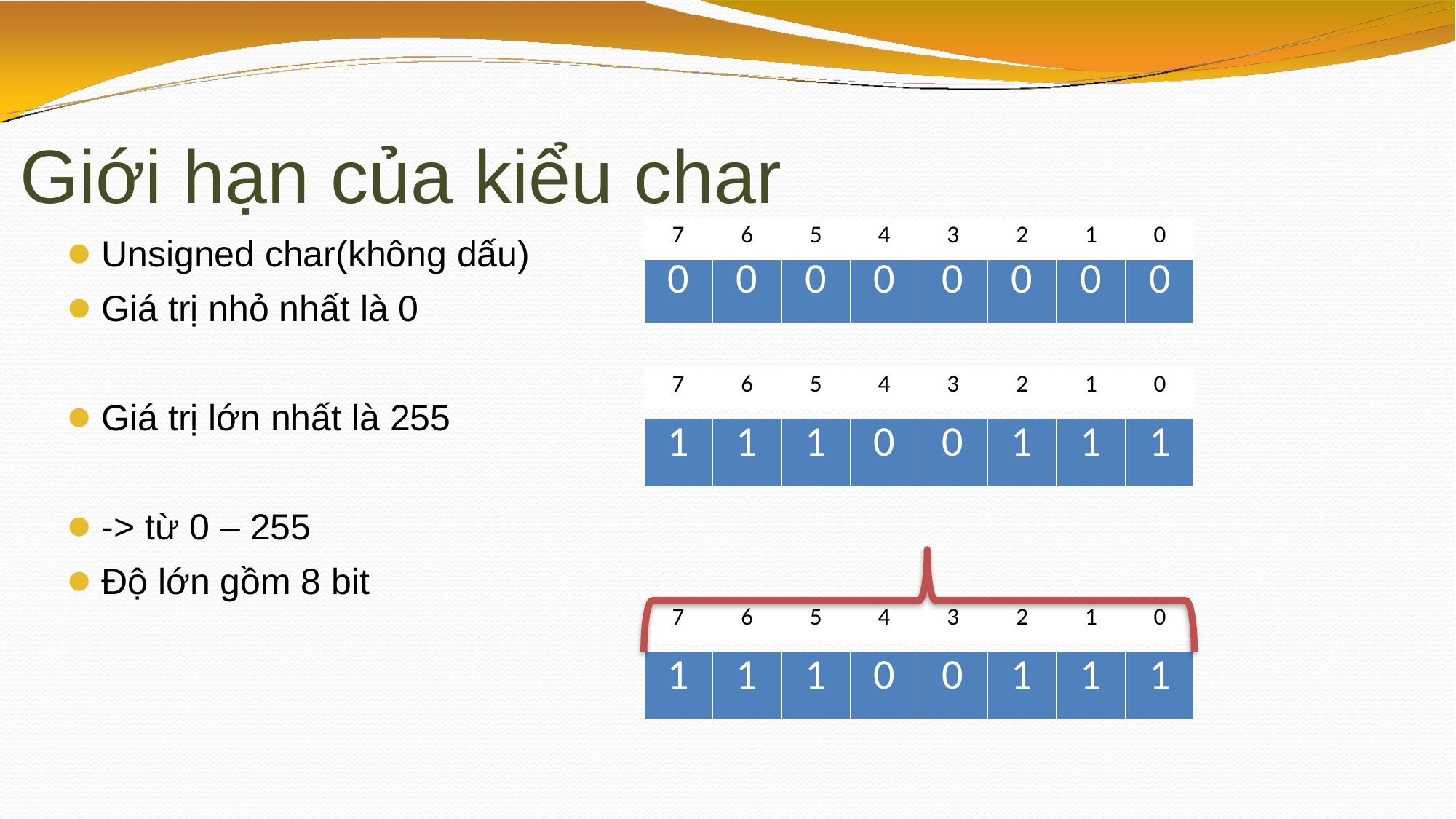

# Giới hạn của kiểu char
Unsigned char(không dấu)
Giá trị nhỏ nhất là 0

Giá trị lớn nhất là 255

-> từ 0 – 255
Độ lớn gồm 8 bit
| 7 | 6 | 5 | 4 | 3 | 2 | 1 | 0 |
| --- | --- | --- | --- | --- | --- | --- | --- |
| 0 | 0 | 0 | 0 | 0 | 0 | 0 | 0 |
| --- | --- | --- | --- | --- | --- | --- | --- |

| 7 | 6 | 5 | 4 | 3 | 2 | 1 | 0 |
| --- | --- | --- | --- | --- | --- | --- | --- |
| 1 | 1 | 1 | 0 | 0 | 1 | 1 | 1 |
| --- | --- | --- | --- | --- | --- | --- | --- |
| 7 | 6 | 5 | 4 | 3 | 2 | 1 | 0 |
| --- | --- | --- | --- | --- | --- | --- | --- |
| 1 | 1 | 1 | 0 | 0 | 1 | 1 | 1 |
| --- | --- | --- | --- | --- | --- | --- | --- |